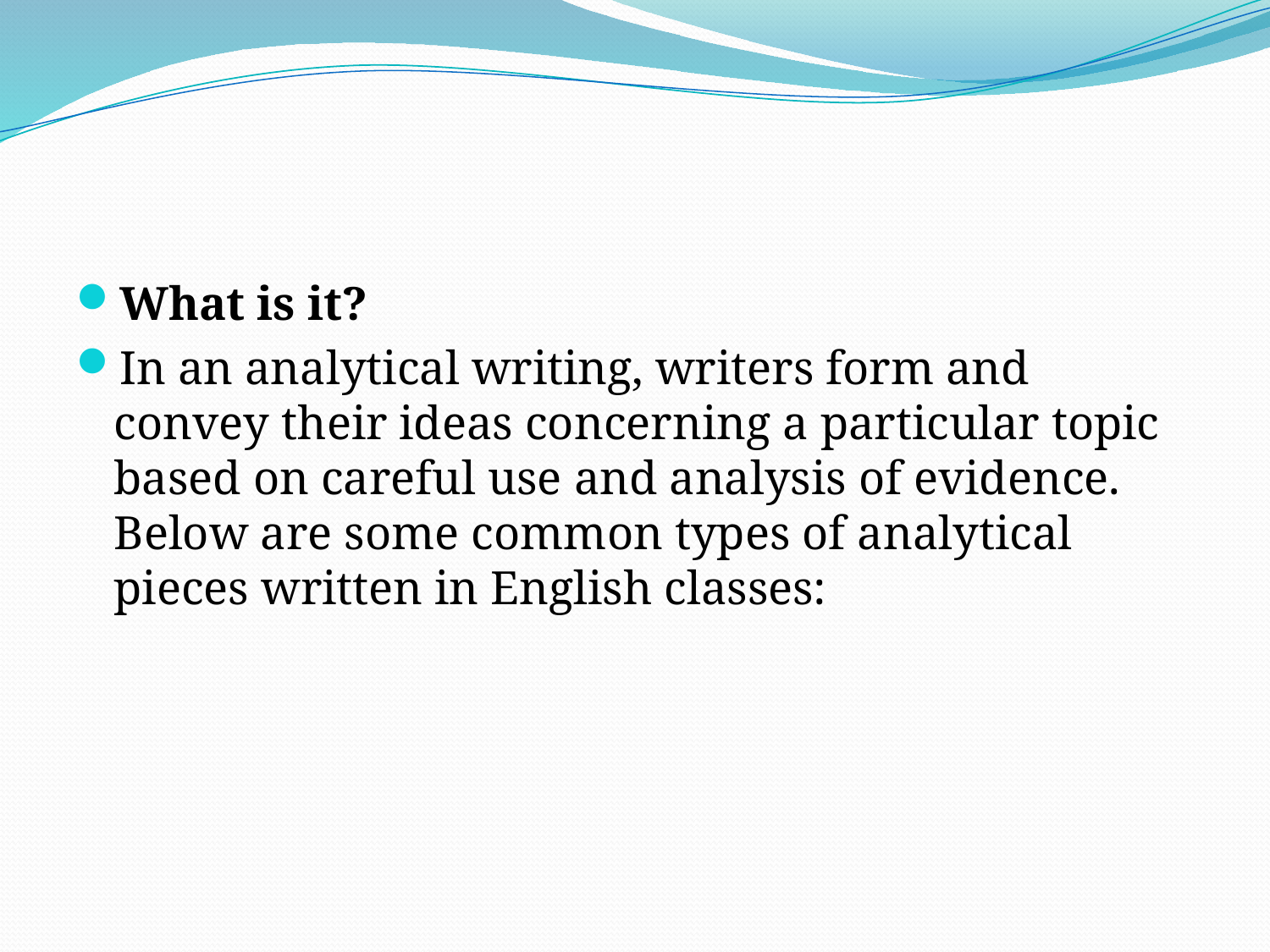

#
What is it?
In an analytical writing, writers form and convey their ideas concerning a particular topic based on careful use and analysis of evidence. Below are some common types of analytical pieces written in English classes: